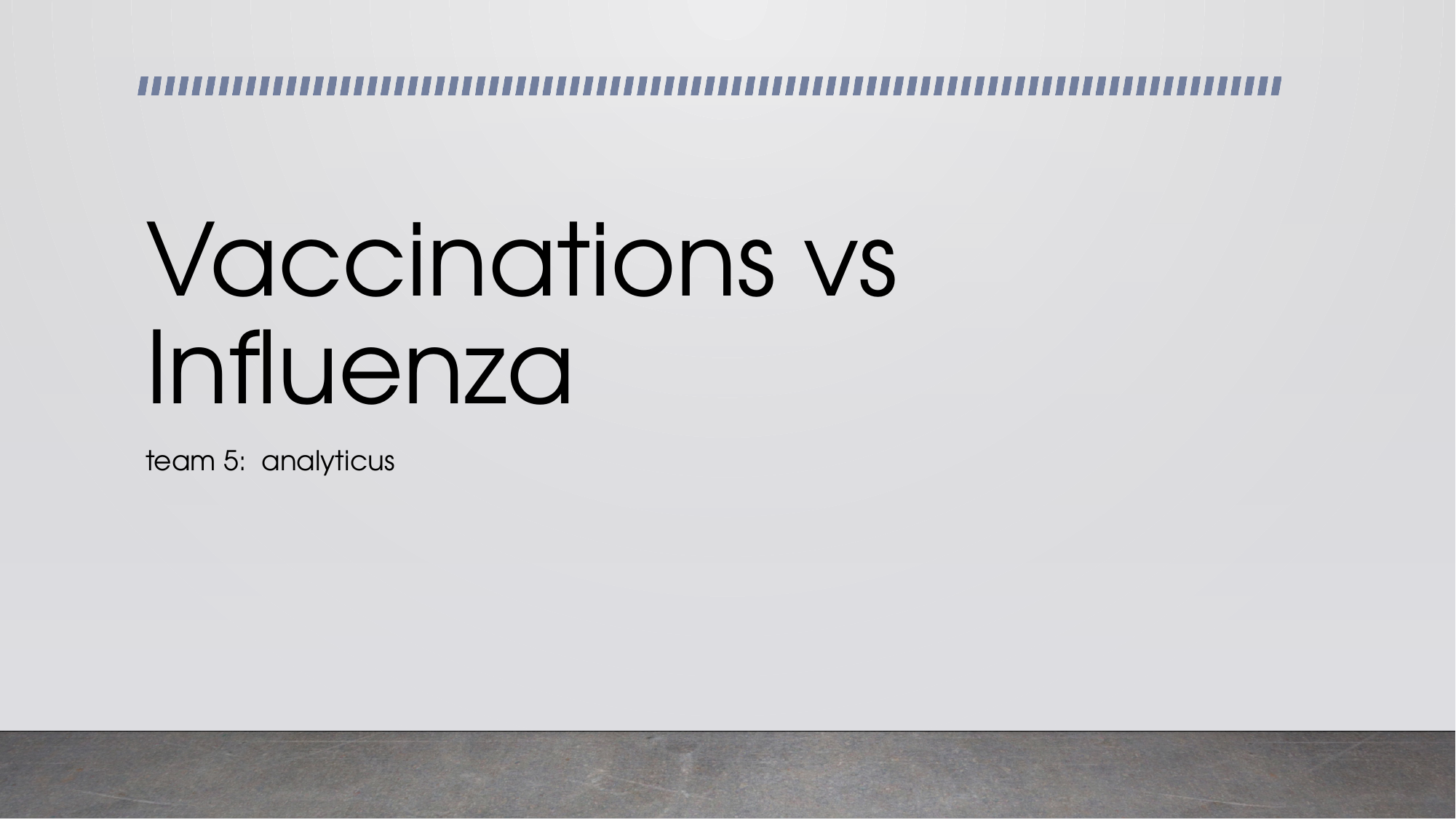

# Vaccinations vs Influenza
team 5:  analyticus